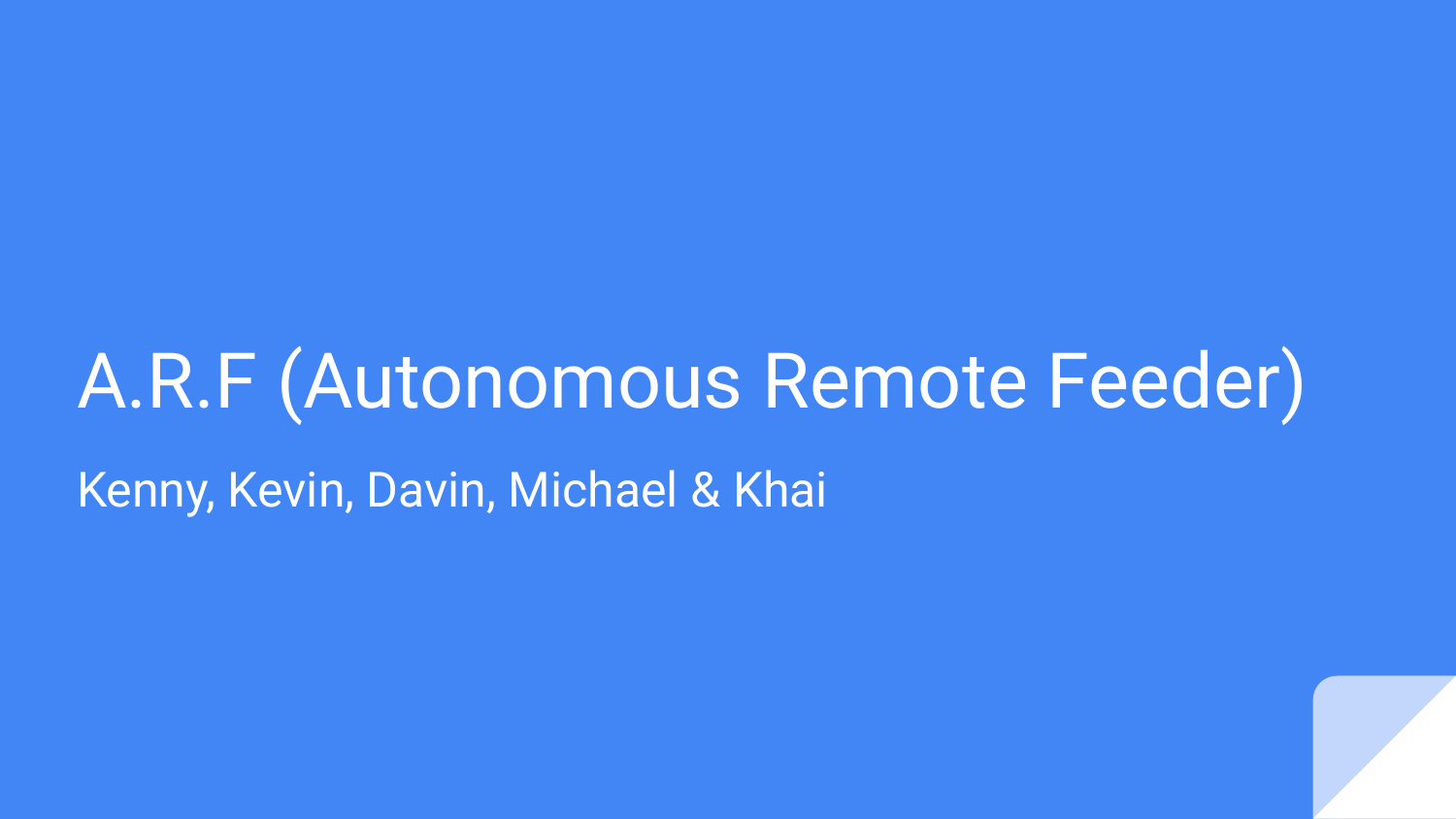

# A.R.F (Autonomous Remote Feeder)
Kenny, Kevin, Davin, Michael & Khai